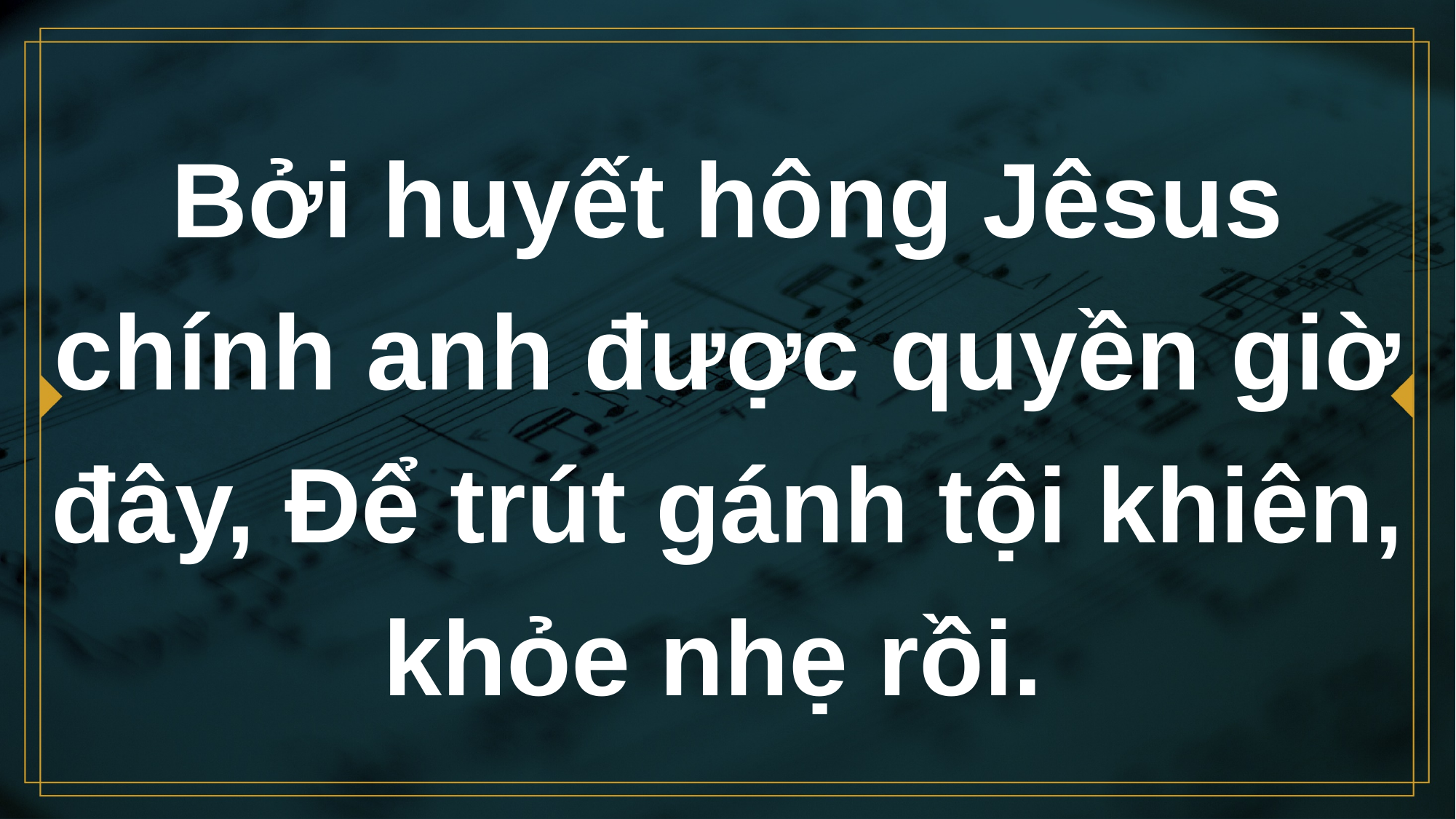

# Bởi huyết hông Jêsus chính anh được quyền giờ đây, Để trút gánh tội khiên, khỏe nhẹ rồi.